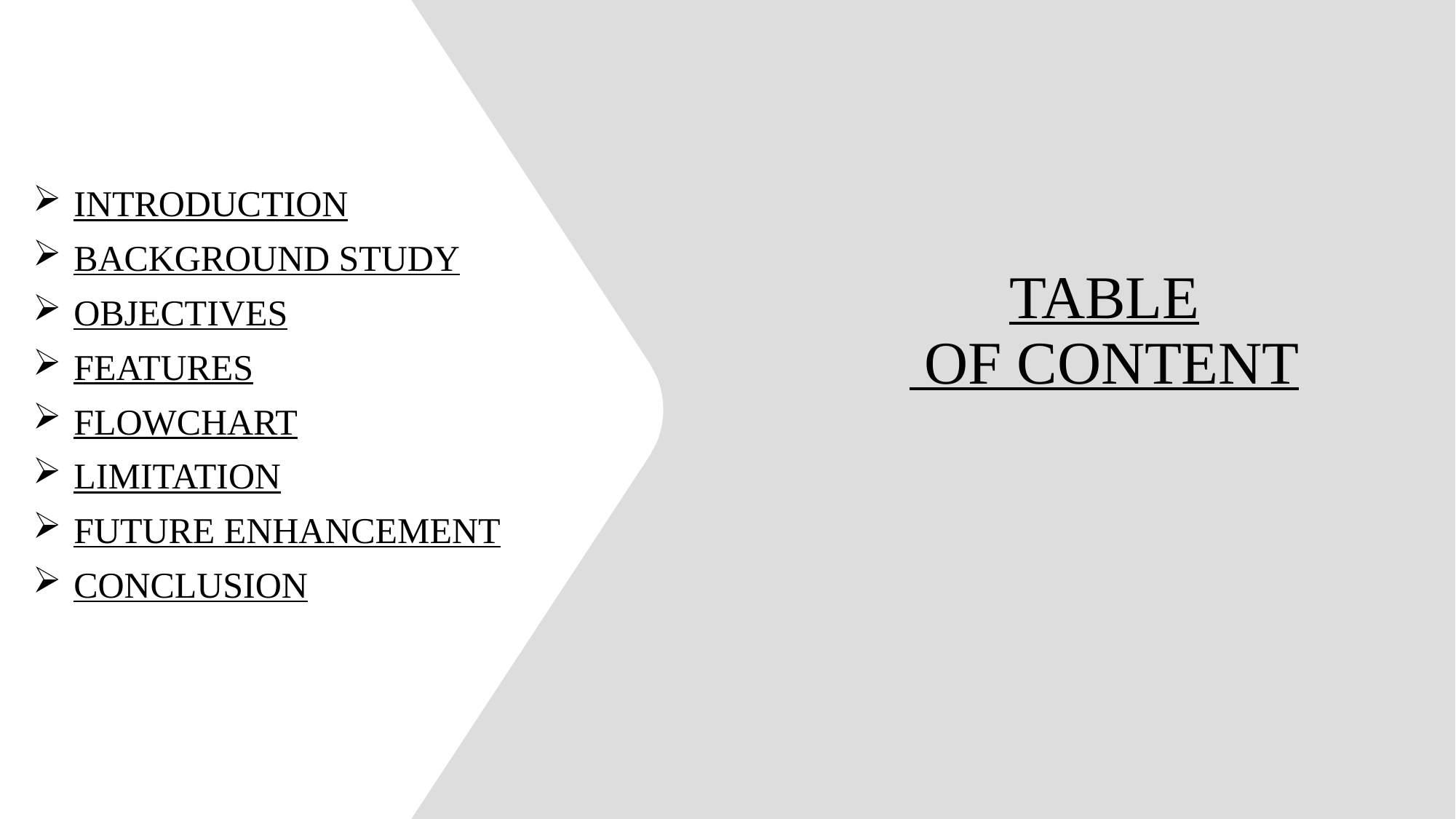

INTRODUCTION
BACKGROUND STUDY
OBJECTIVES
FEATURES
FLOWCHART
LIMITATION
FUTURE ENHANCEMENT
CONCLUSION

# TABLE OF CONTENT